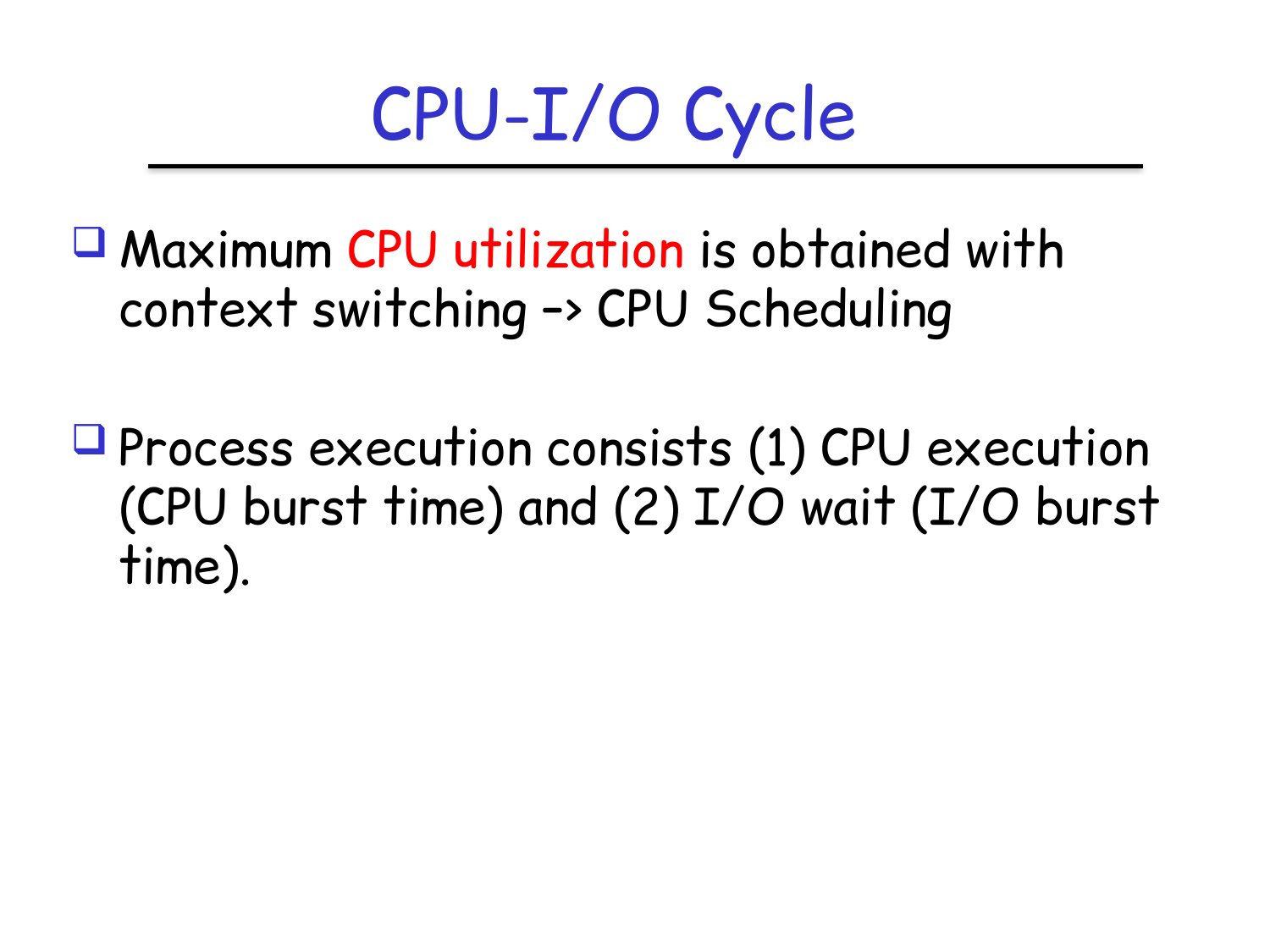

# CPU-I/O Cycle
Maximum CPU utilization is obtained with context switching –> CPU Scheduling

Process execution consists (1) CPU execution (CPU burst time) and (2) I/O wait (I/O burst time).